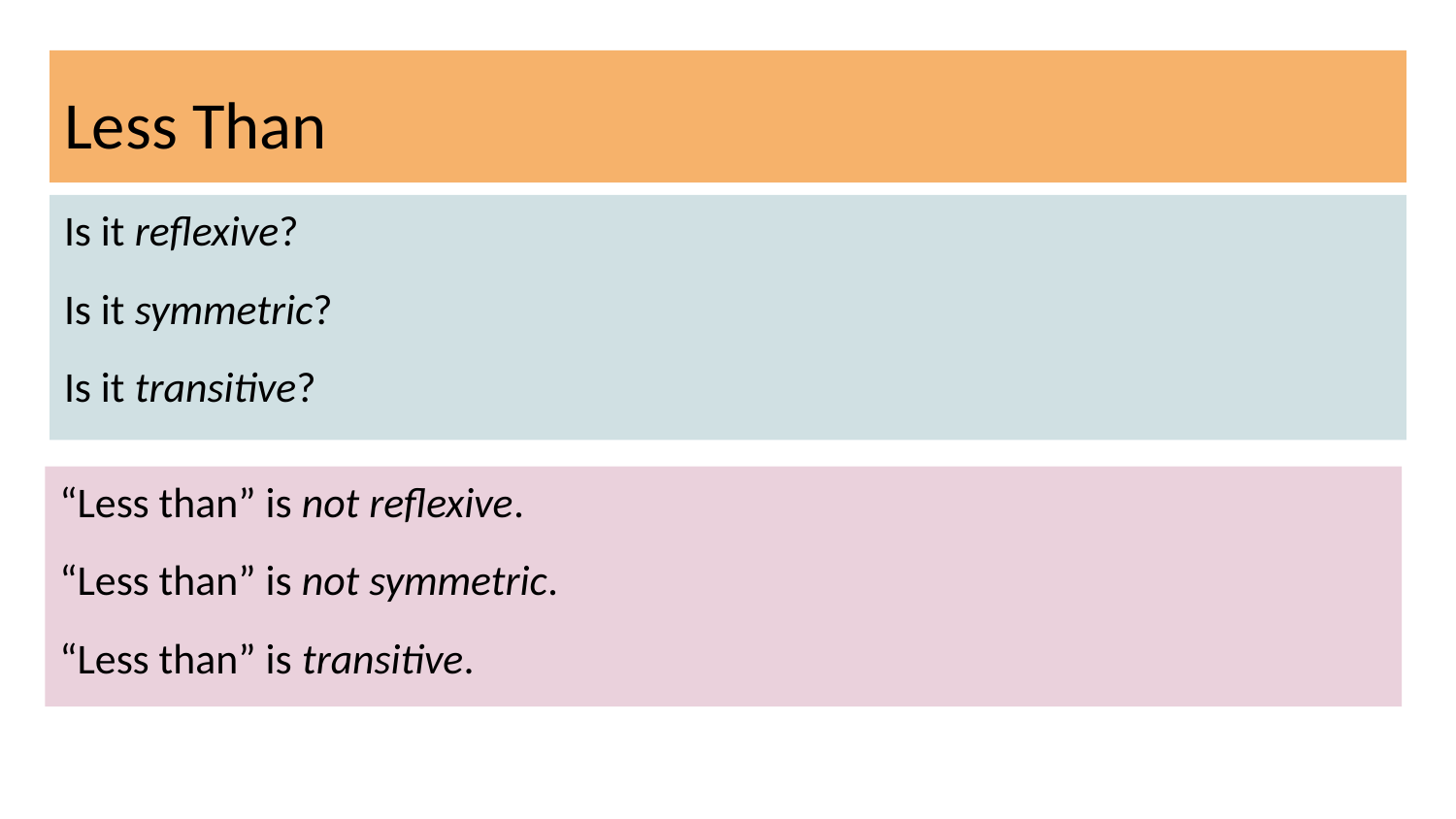

# Less Than
Is it reflexive?
Is it symmetric?
Is it transitive?

“Less than” is not reflexive.
“Less than” is not symmetric.
“Less than” is transitive.